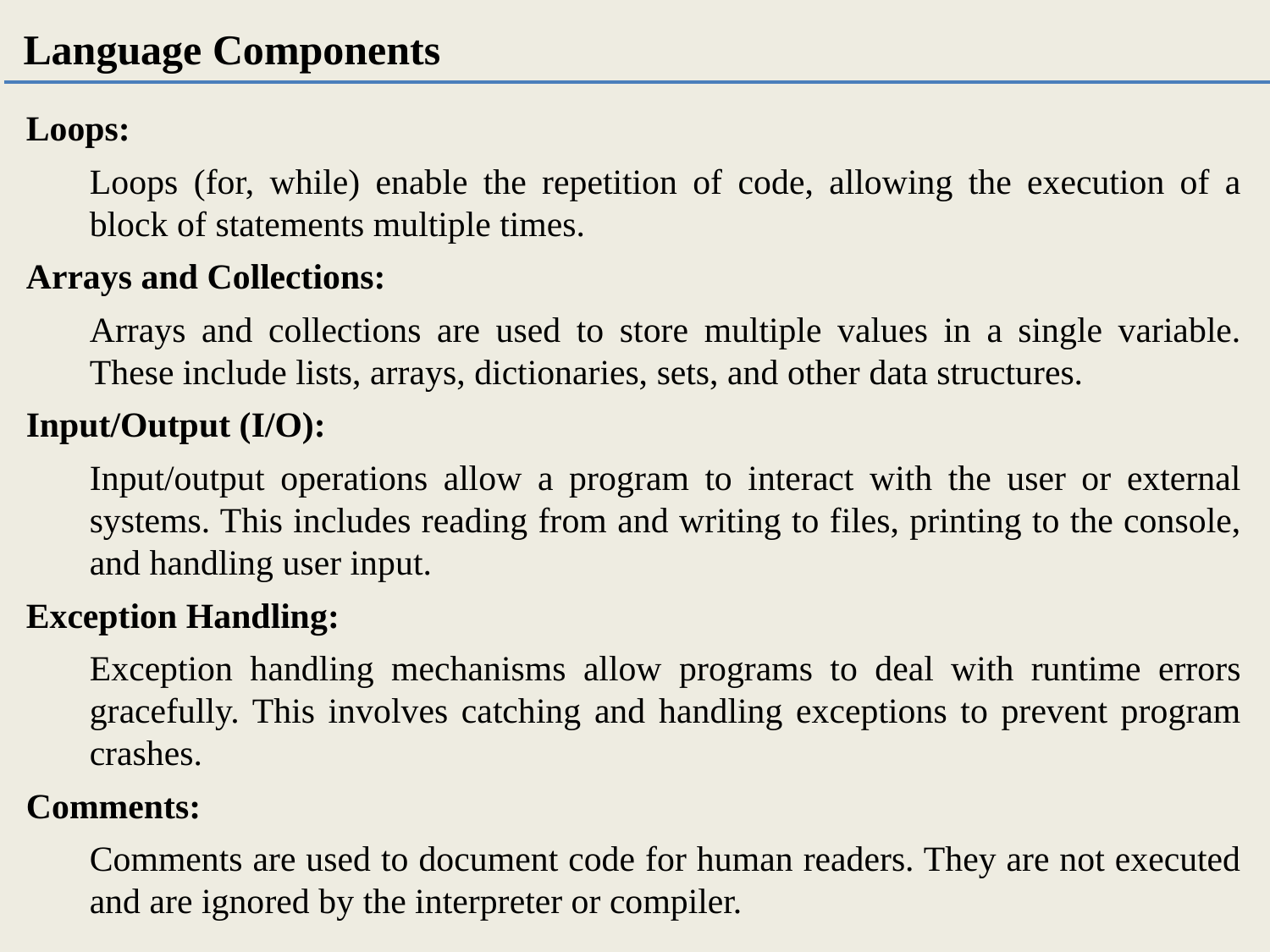

Language Components
Loops:
Loops (for, while) enable the repetition of code, allowing the execution of a block of statements multiple times.
Arrays and Collections:
Arrays and collections are used to store multiple values in a single variable. These include lists, arrays, dictionaries, sets, and other data structures.
Input/Output (I/O):
Input/output operations allow a program to interact with the user or external systems. This includes reading from and writing to files, printing to the console, and handling user input.
Exception Handling:
Exception handling mechanisms allow programs to deal with runtime errors gracefully. This involves catching and handling exceptions to prevent program crashes.
Comments:
Comments are used to document code for human readers. They are not executed and are ignored by the interpreter or compiler.